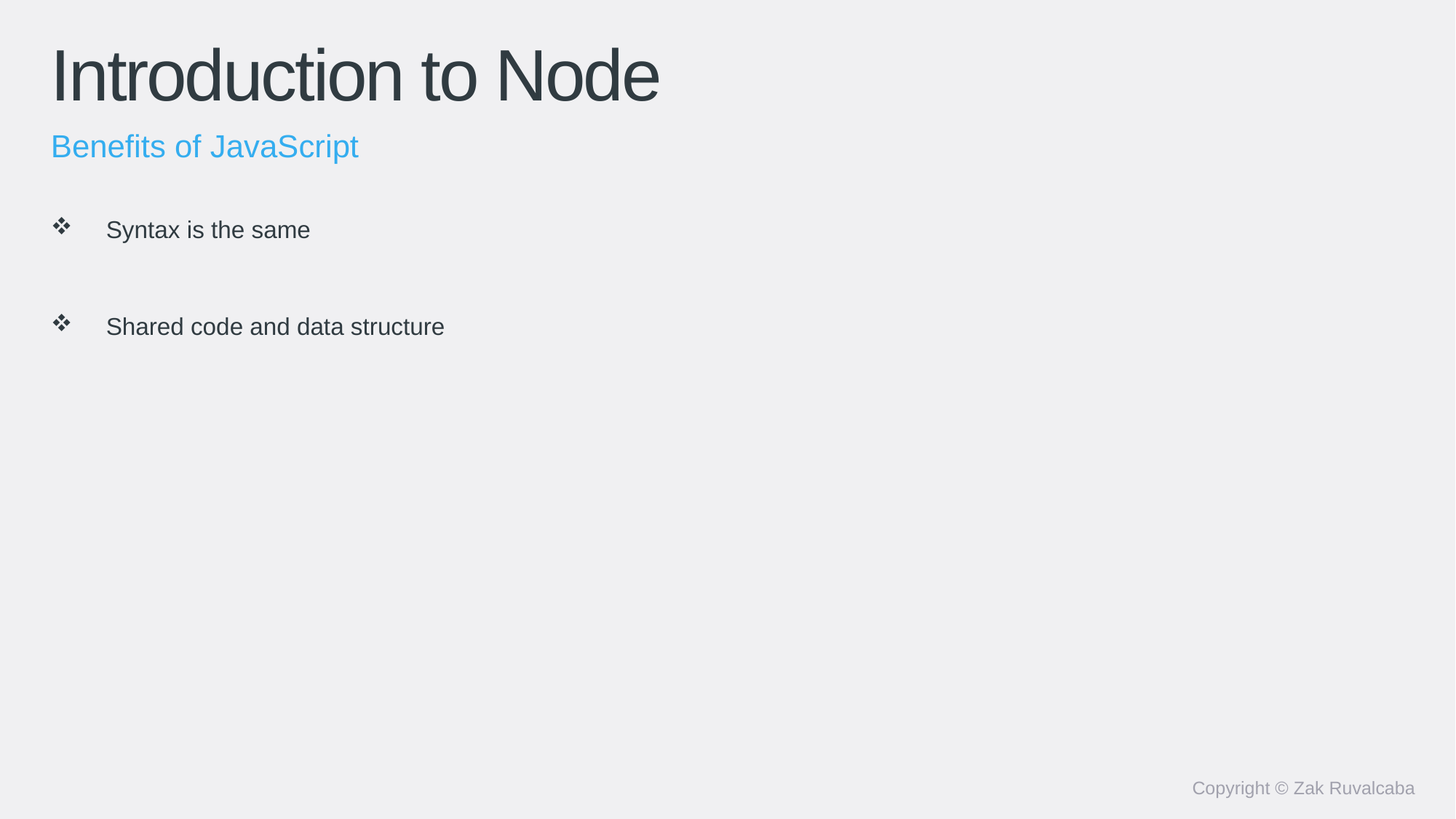

# Introduction to Node
Benefits of JavaScript
Syntax is the same

Shared code and data structure